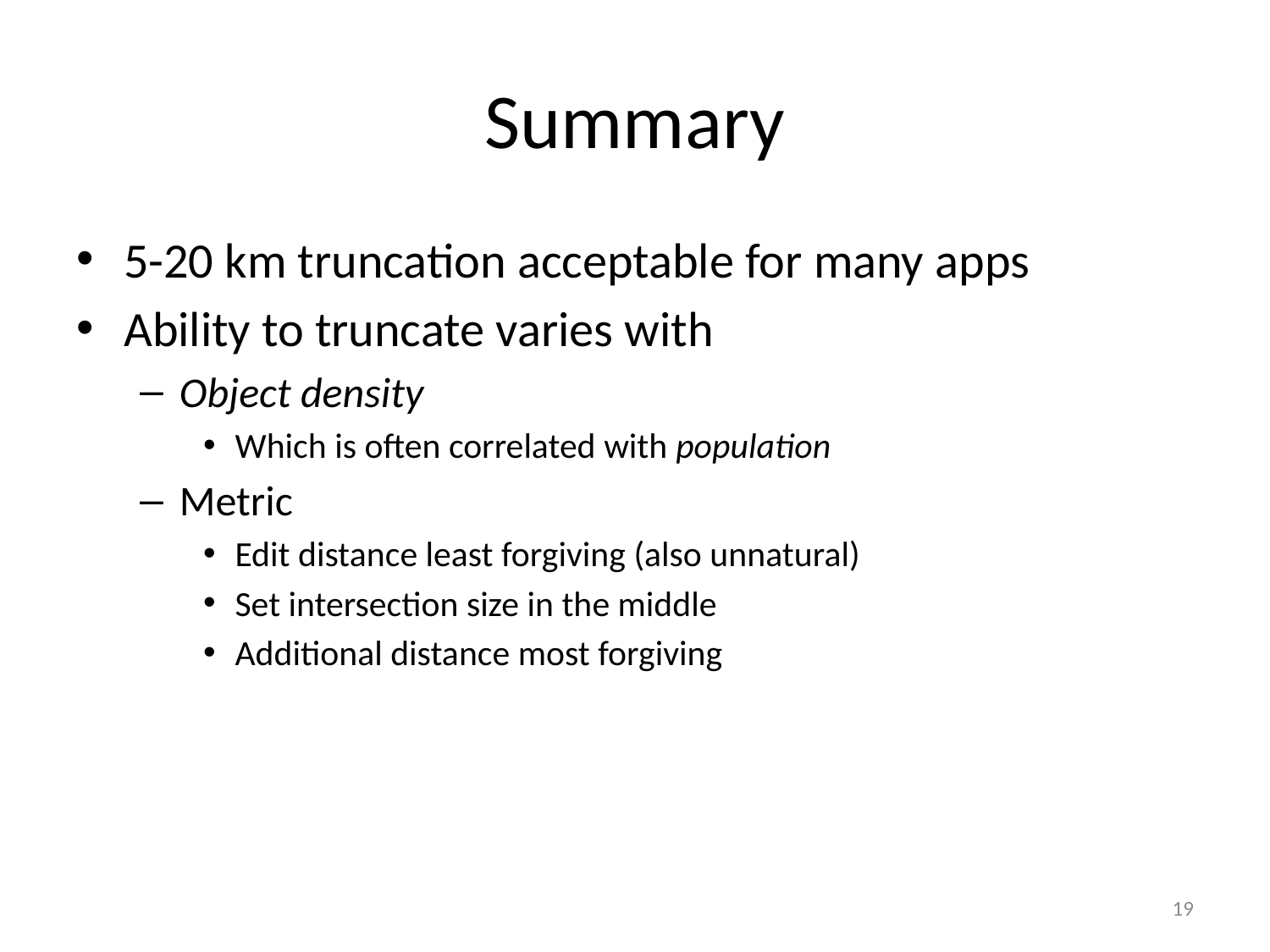

# Summary
5-20 km truncation acceptable for many apps
Ability to truncate varies with
Object density
Which is often correlated with population
Metric
Edit distance least forgiving (also unnatural)
Set intersection size in the middle
Additional distance most forgiving

19